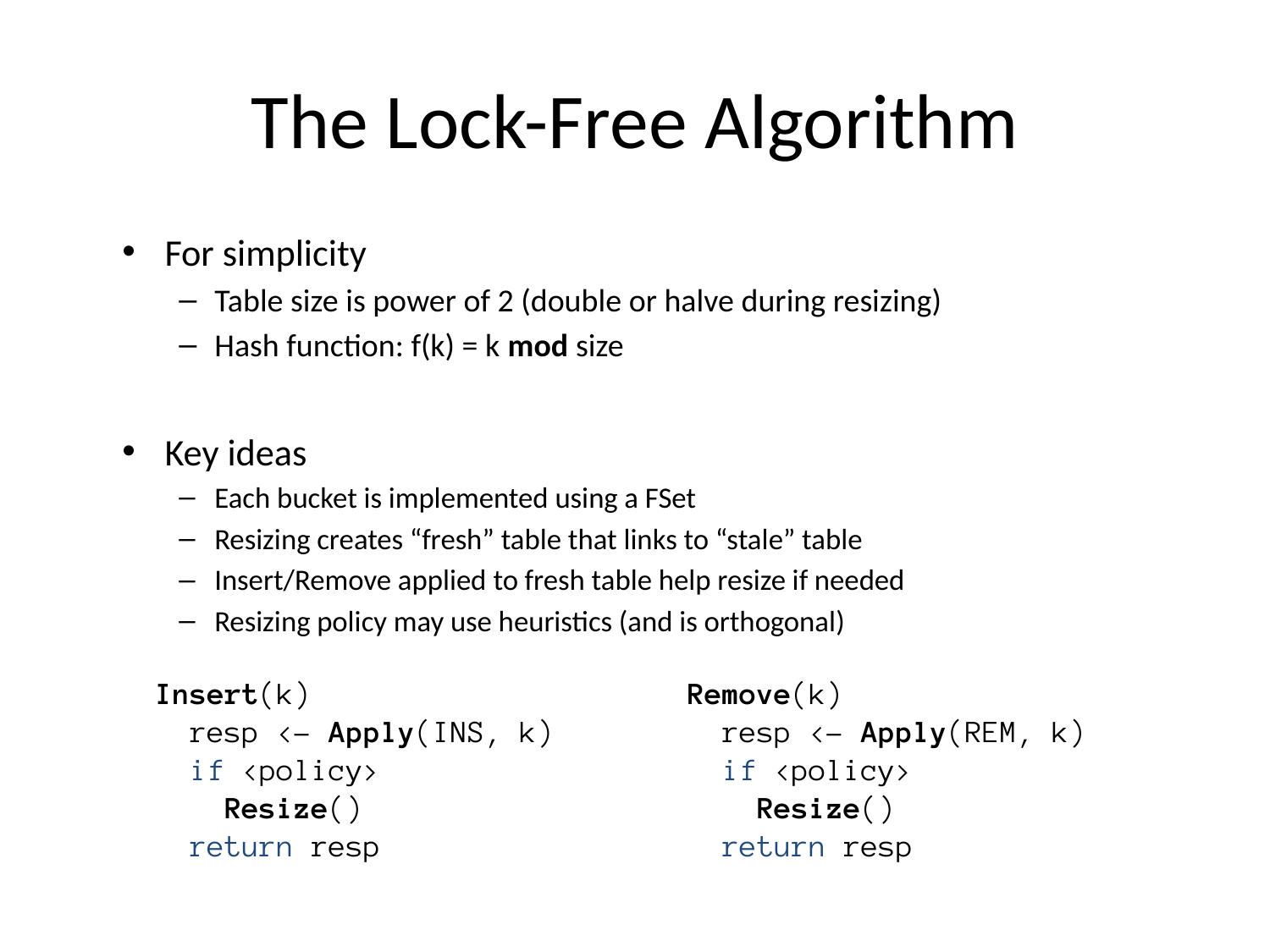

# The Lock-Free Algorithm
For simplicity
Table size is power of 2 (double or halve during resizing)
Hash function: f(k) = k mod size

Key ideas
Each bucket is implemented using a FSet
Resizing creates “fresh” table that links to “stale” table
Insert/Remove applied to fresh table help resize if needed
Resizing policy may use heuristics (and is orthogonal)

Insert(k)
  resp <- Apply(INS, k)
  if <policy>
    Resize()
  return resp

Remove(k)
  resp <- Apply(REM, k)
  if <policy>
    Resize()
  return resp